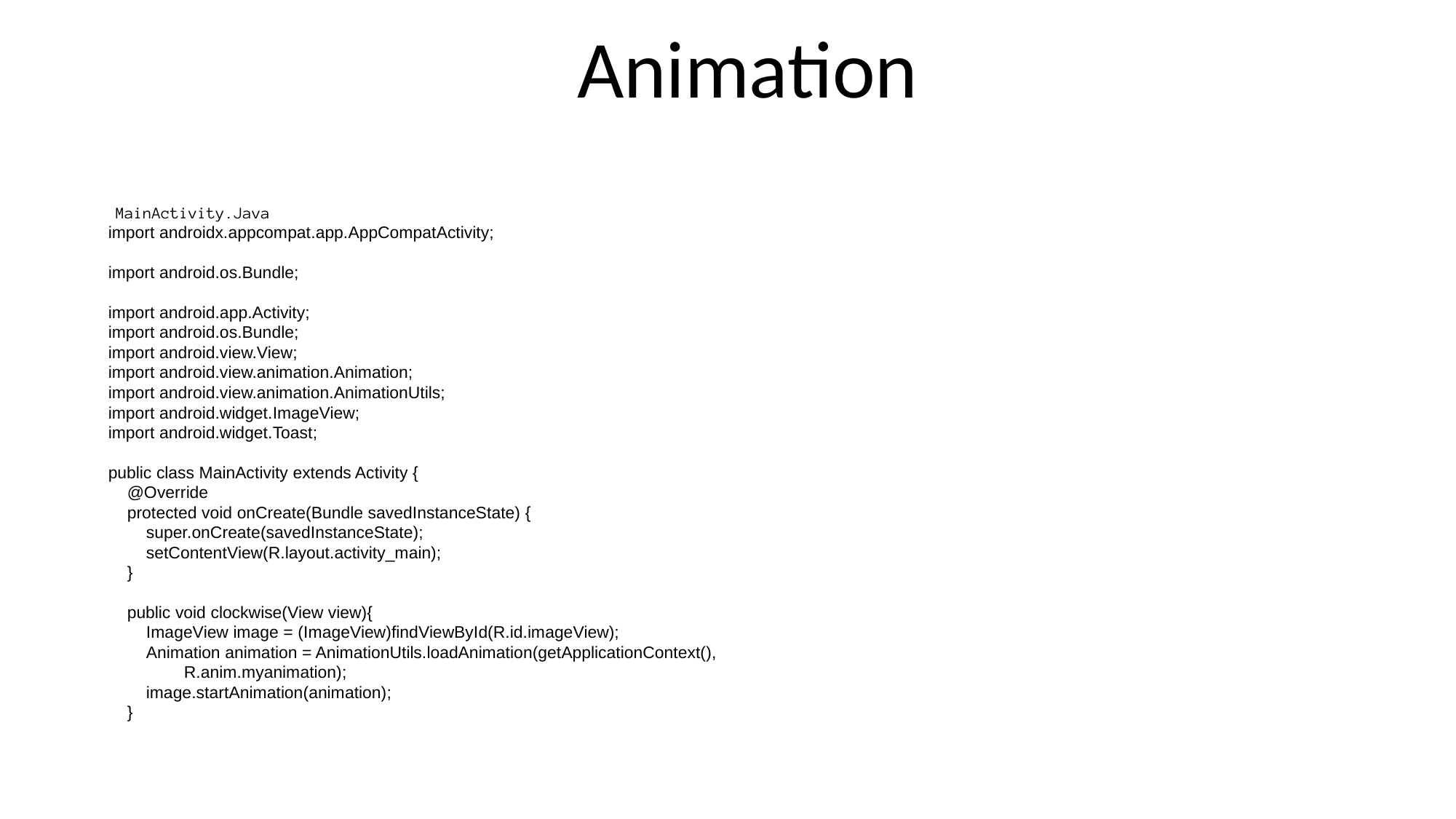

# Animation
 MainActivity.Java
import androidx.appcompat.app.AppCompatActivity;

import android.os.Bundle;

import android.app.Activity;
import android.os.Bundle;
import android.view.View;
import android.view.animation.Animation;
import android.view.animation.AnimationUtils;
import android.widget.ImageView;
import android.widget.Toast;

public class MainActivity extends Activity {
    @Override
    protected void onCreate(Bundle savedInstanceState) {
        super.onCreate(savedInstanceState);
        setContentView(R.layout.activity_main);
    }

    public void clockwise(View view){
        ImageView image = (ImageView)findViewById(R.id.imageView);
        Animation animation = AnimationUtils.loadAnimation(getApplicationContext(),
                R.anim.myanimation);
        image.startAnimation(animation);
    }